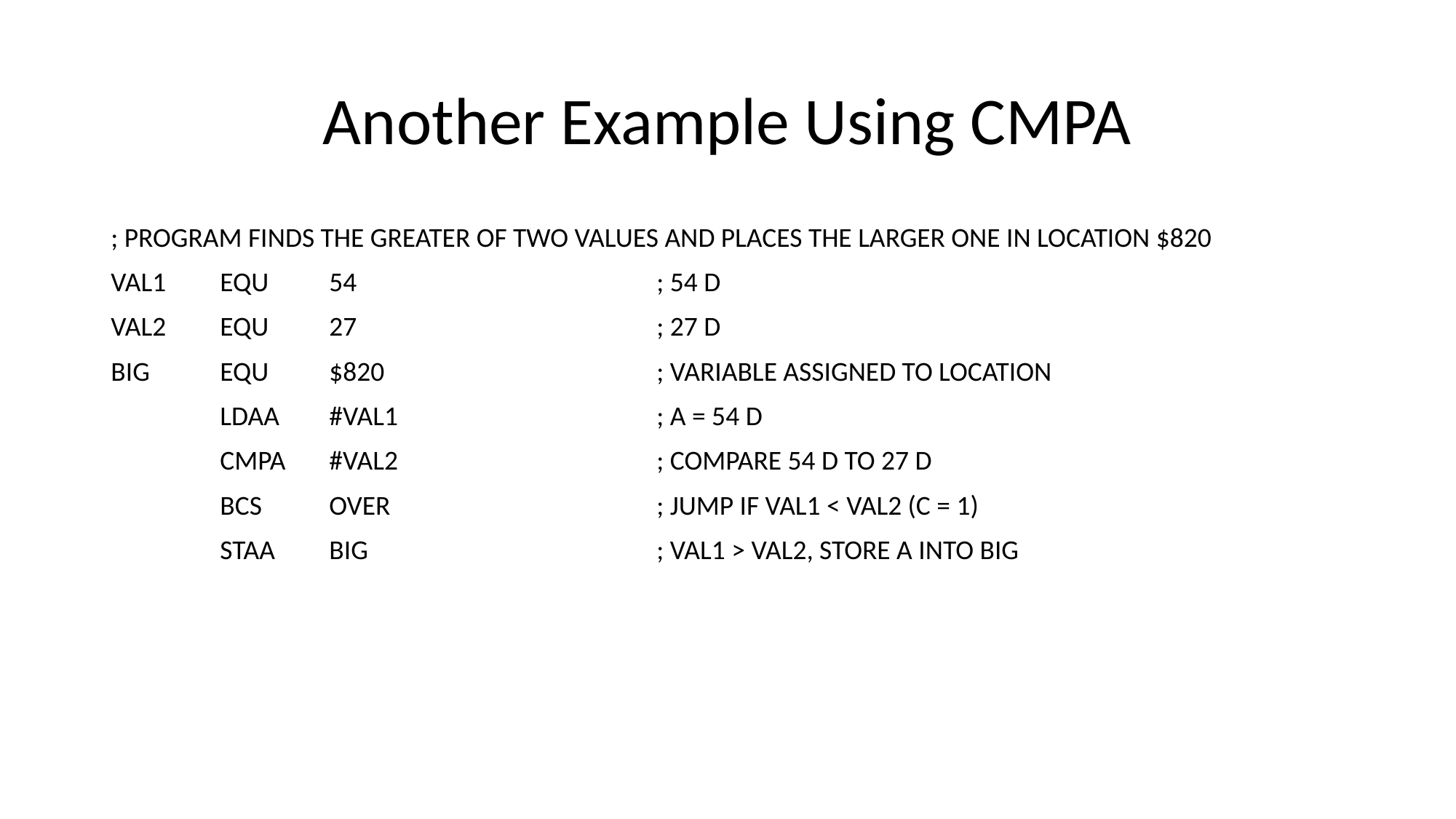

# Another Example Using CMPA
; PROGRAM FINDS THE GREATER OF TWO VALUES AND PLACES THE LARGER ONE IN LOCATION $820
VAL1	EQU	54			; 54 D
VAL2	EQU	27			; 27 D
BIG	EQU	$820			; VARIABLE ASSIGNED TO LOCATION
	LDAA	#VAL1			; A = 54 D
	CMPA	#VAL2			; COMPARE 54 D TO 27 D
	BCS	OVER			; JUMP IF VAL1 < VAL2 (C = 1)
	STAA	BIG			; VAL1 > VAL2, STORE A INTO BIG